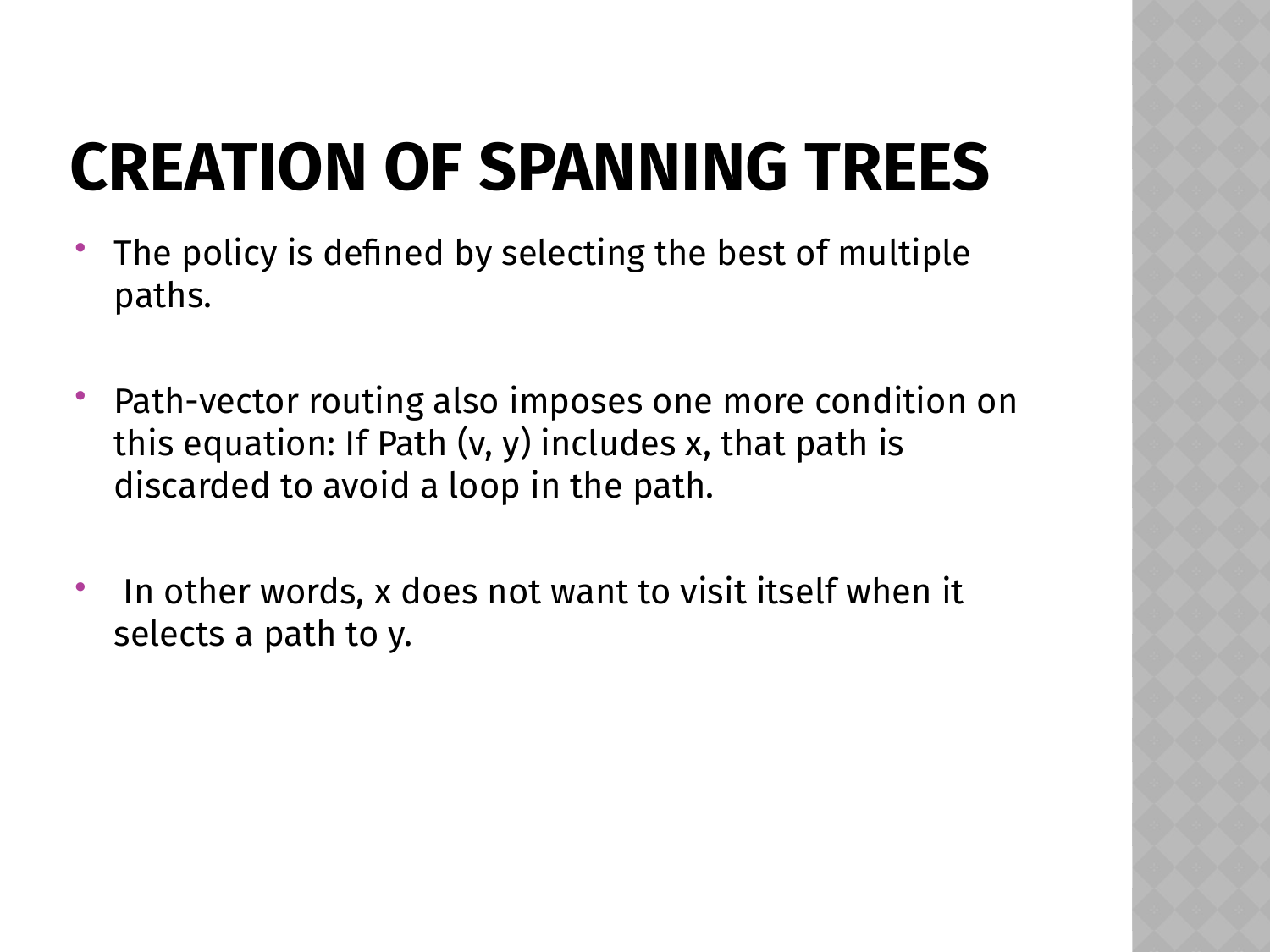

# Creation of Spanning Trees
The policy is defined by selecting the best of multiple paths.

Path-vector routing also imposes one more condition on this equation: If Path (v, y) includes x, that path is discarded to avoid a loop in the path.

 In other words, x does not want to visit itself when it selects a path to y.